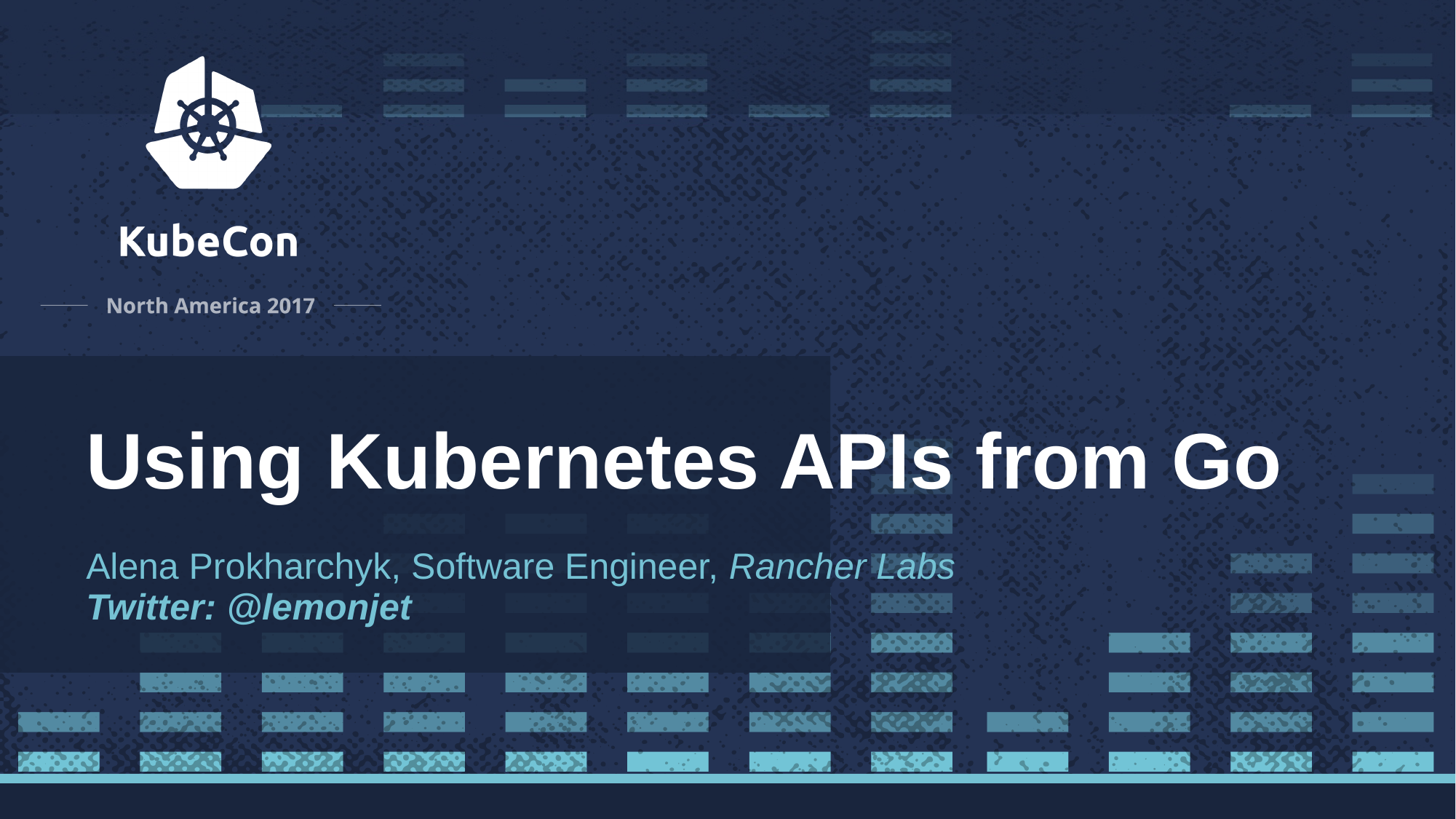

Using Kubernetes APIs from Go

Alena Prokharchyk, Software Engineer, Rancher Labs
Twitter: @lemonjet